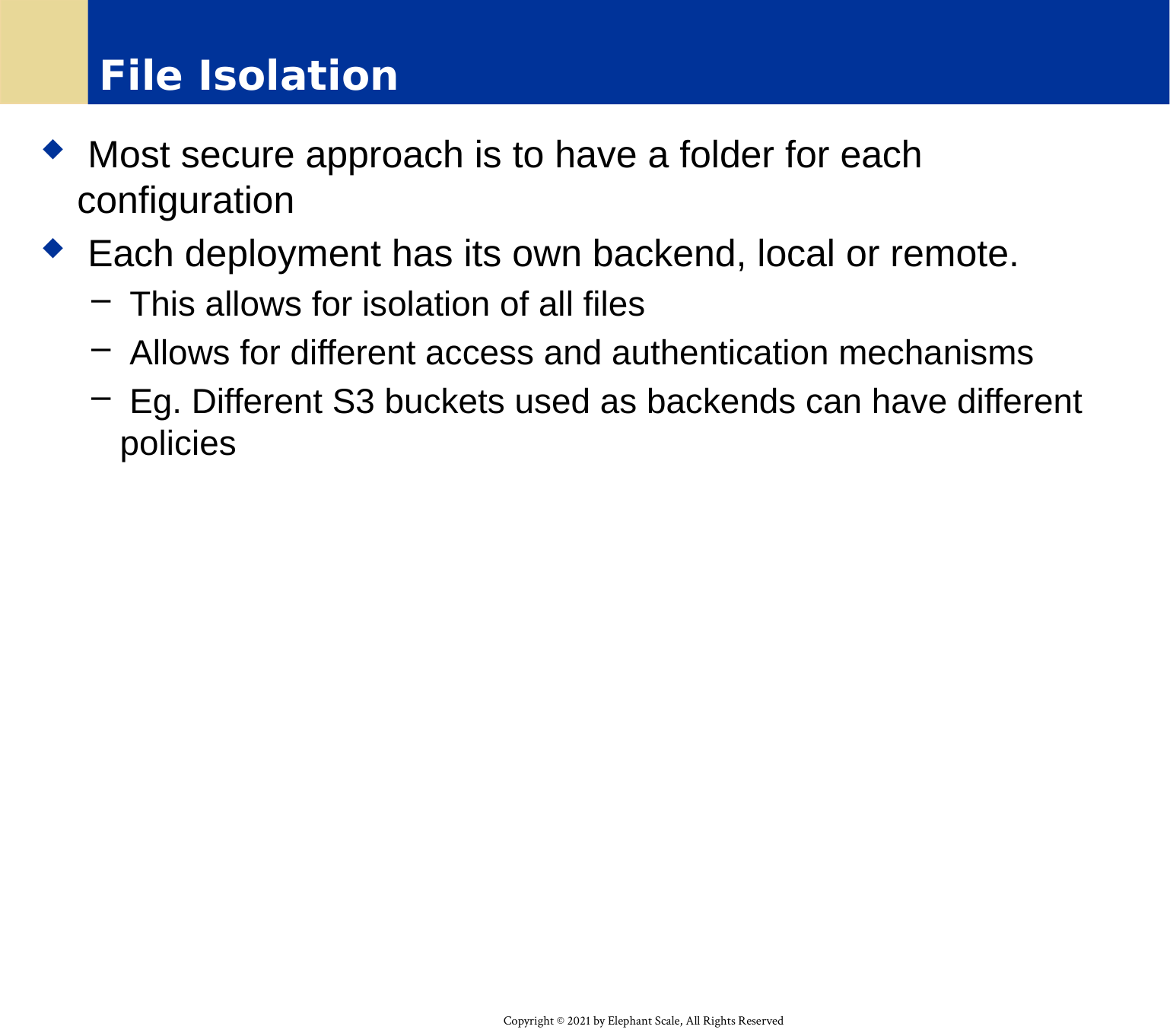

# File Isolation
 Most secure approach is to have a folder for each configuration
 Each deployment has its own backend, local or remote.
 This allows for isolation of all files
 Allows for different access and authentication mechanisms
 Eg. Different S3 buckets used as backends can have different policies
Copyright © 2021 by Elephant Scale, All Rights Reserved